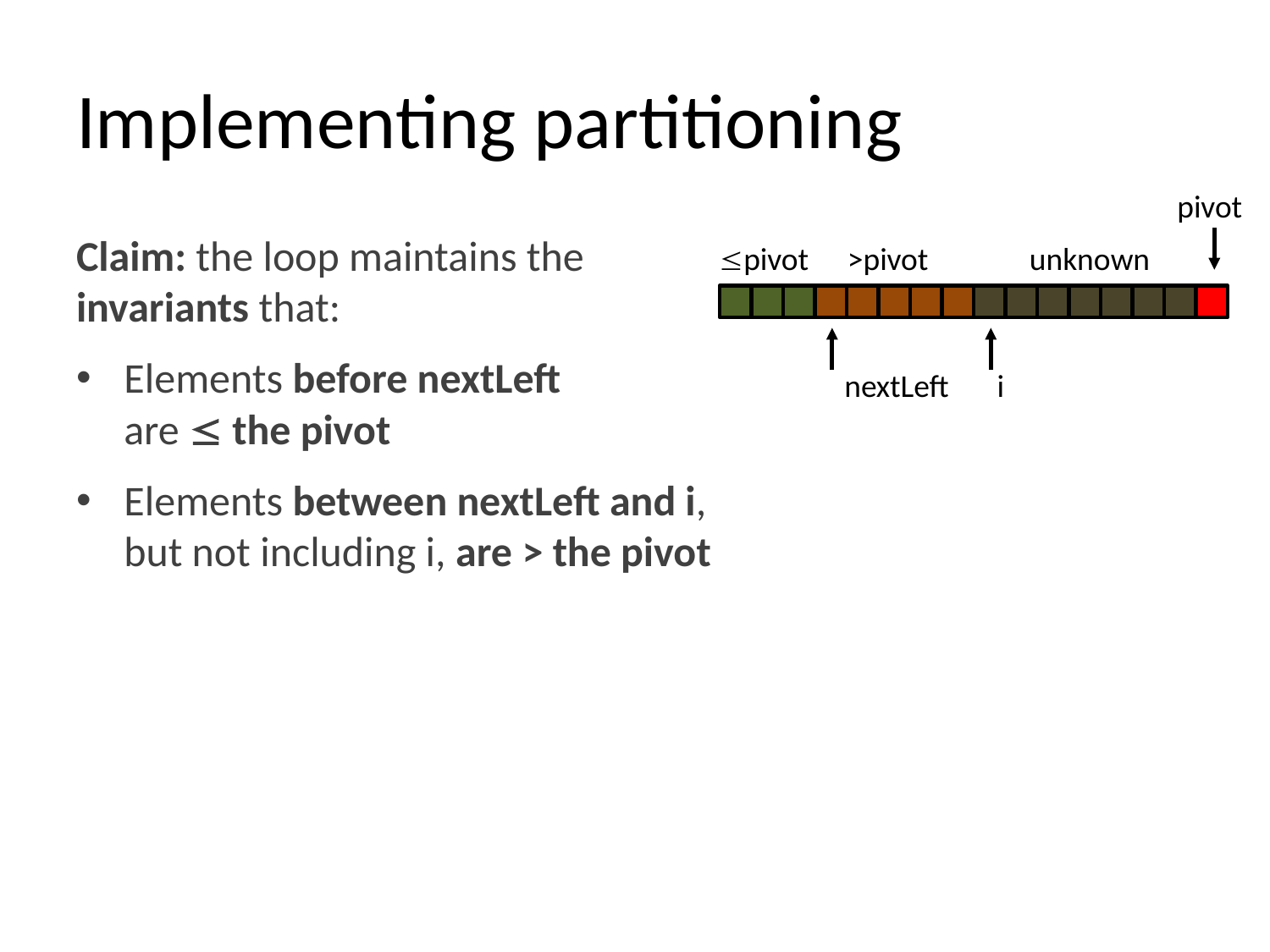

# Implementing partitioning
pivot
Claim: the loop maintains the invariants that:
Elements before nextLeft
are ≤ the pivot
Elements between nextLeft and i, but not including i, are > the pivot
≤pivot
>pivot
unknown

nextLeft
i